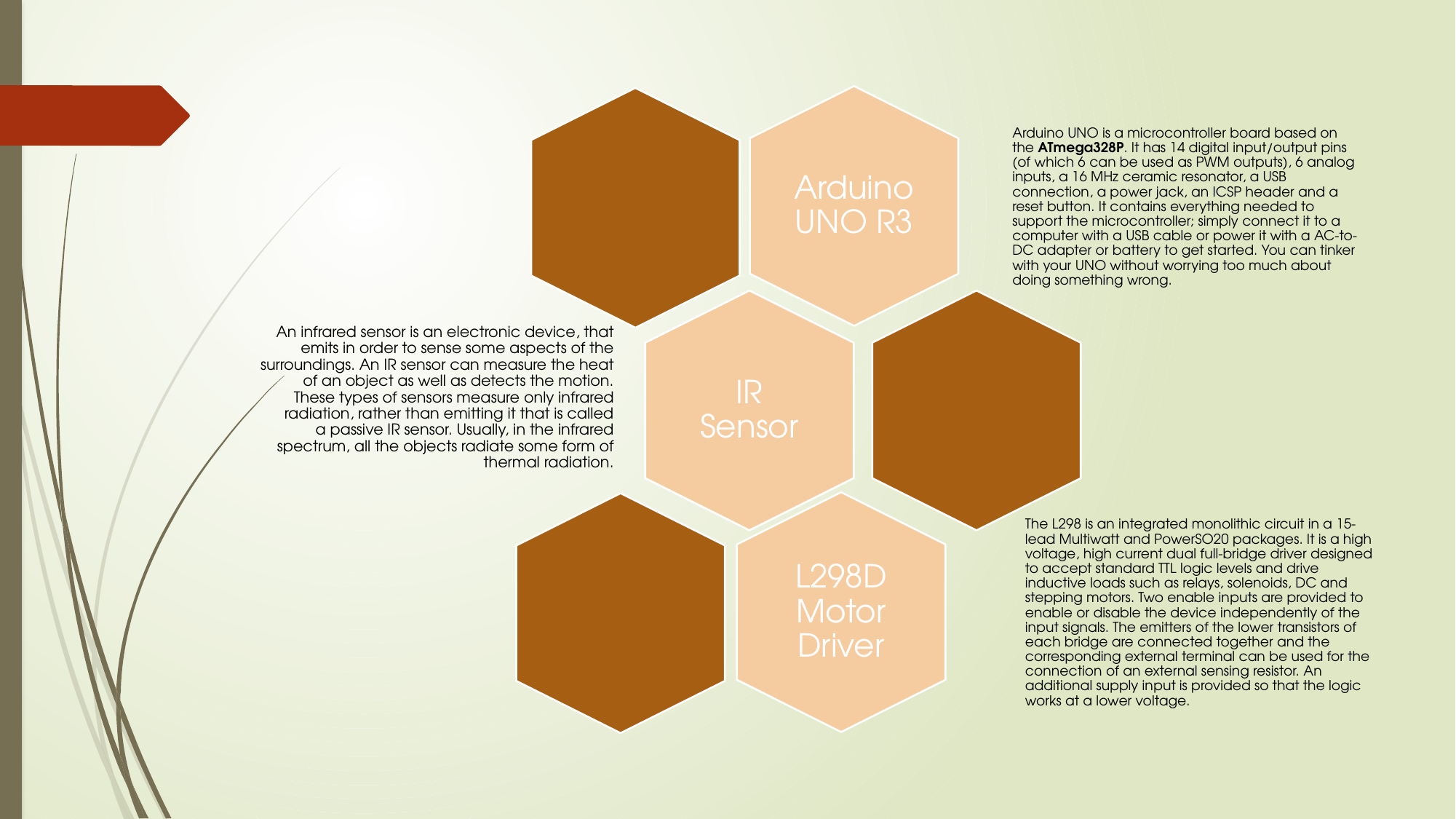

Arduino UNO R3
Arduino UNO is a microcontroller board based on the ATmega328P. It has 14 digital input/output pins (of which 6 can be used as PWM outputs), 6 analog inputs, a 16 MHz ceramic resonator, a USB connection, a power jack, an ICSP header and a reset button. It contains everything needed to support the microcontroller; simply connect it to a computer with a USB cable or power it with a AC-to-DC adapter or battery to get started. You can tinker with your UNO without worrying too much about doing something wrong.

IR Sensor
An infrared sensor is an electronic device, that emits in order to sense some aspects of the surroundings. An IR sensor can measure the heat of an object as well as detects the motion. These types of sensors measure only infrared radiation, rather than emitting it that is called a passive IR sensor. Usually, in the infrared spectrum, all the objects radiate some form of thermal radiation.

L298D Motor Driver
The L298 is an integrated monolithic circuit in a 15-lead Multiwatt and PowerSO20 packages. It is a high voltage, high current dual full-bridge driver designed to accept standard TTL logic levels and drive inductive loads such as relays, solenoids, DC and stepping motors. Two enable inputs are provided to enable or disable the device independently of the input signals. The emitters of the lower transistors of each bridge are connected together and the corresponding external terminal can be used for the connection of an external sensing resistor. An additional supply input is provided so that the logic works at a lower voltage.